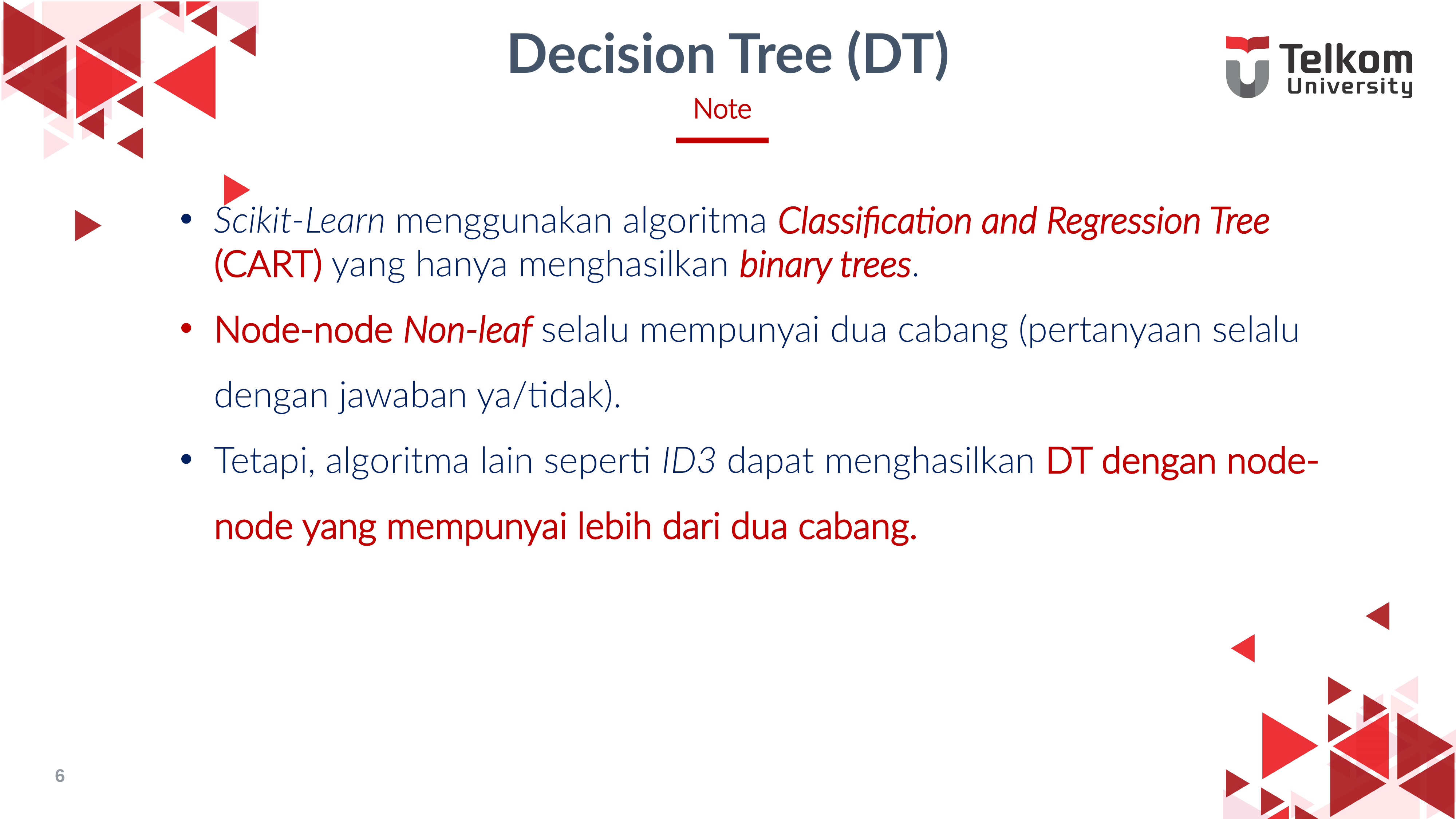

Decision Tree (DT)
Note

Scikit-Learn menggunakan algoritma Classification and Regression Tree (CART) yang hanya menghasilkan binary trees.
Node-node Non-leaf selalu mempunyai dua cabang (pertanyaan selalu dengan jawaban ya/tidak).
Tetapi, algoritma lain seperti ID3 dapat menghasilkan DT dengan node-node yang mempunyai lebih dari dua cabang.
6